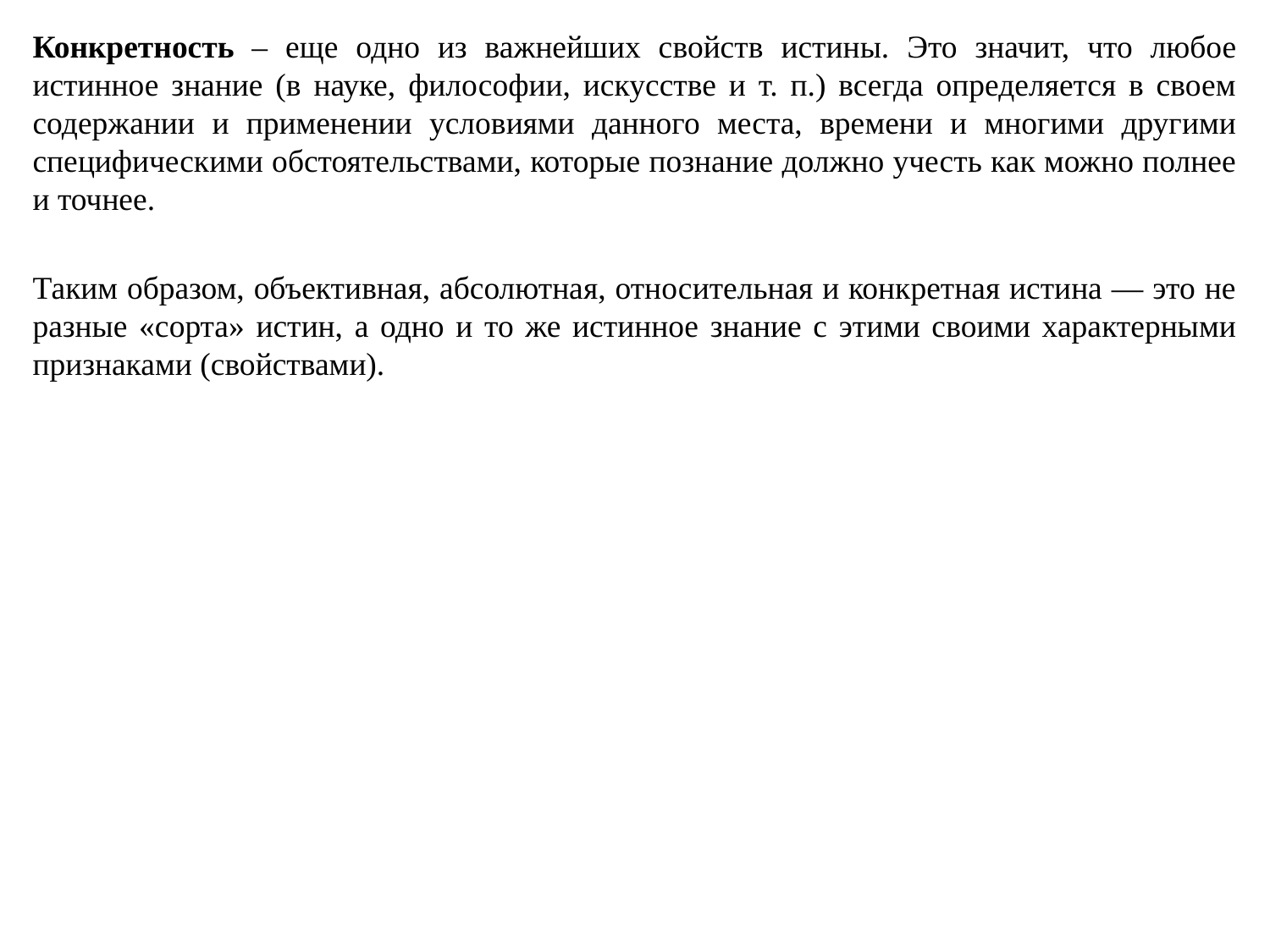

Конкретность – еще одно из важнейших свойств истины. Это значит, что любое истинное знание (в науке, философии, искусстве и т. п.) всегда определяется в своем содержании и применении условиями данного места, времени и многими другими специфическими обстоятельствами, которые познание должно учесть как можно полнее и точнее.

Таким образом, объективная, абсолютная, относительная и конкретная истина — это не разные «сорта» истин, а одно и то же истинное знание с этими своими характерными признаками (свойствами).